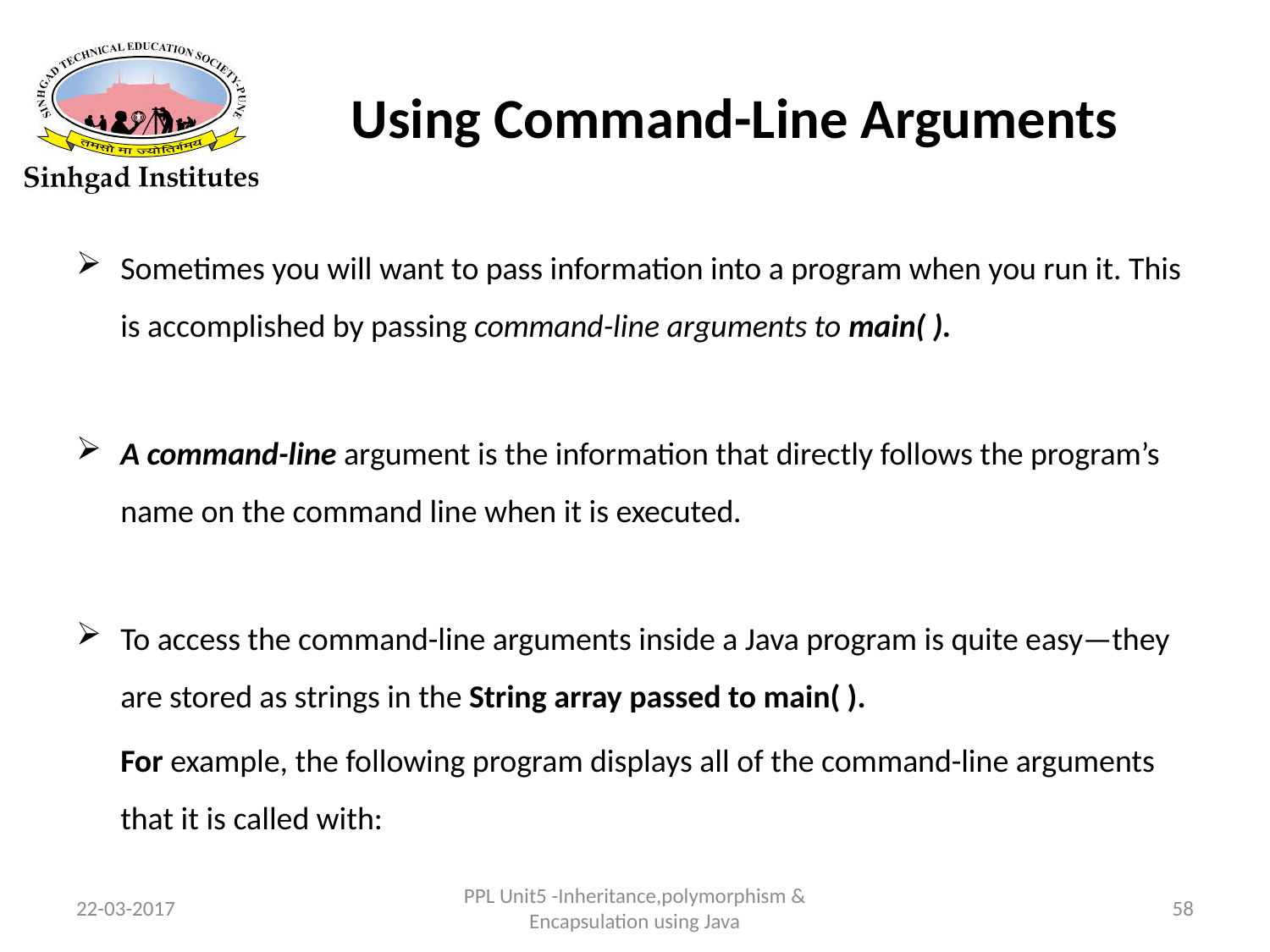

# Using Command-Line Arguments
Sometimes you will want to pass information into a program when you run it. This is accomplished by passing command-line arguments to main( ).

A command-line argument is the information that directly follows the program’s name on the command line when it is executed.

To access the command-line arguments inside a Java program is quite easy—they are stored as strings in the String array passed to main( ).
	For example, the following program displays all of the command-line arguments that it is called with:

22-03-2017
PPL Unit5 -Inheritance,polymorphism & Encapsulation using Java
58